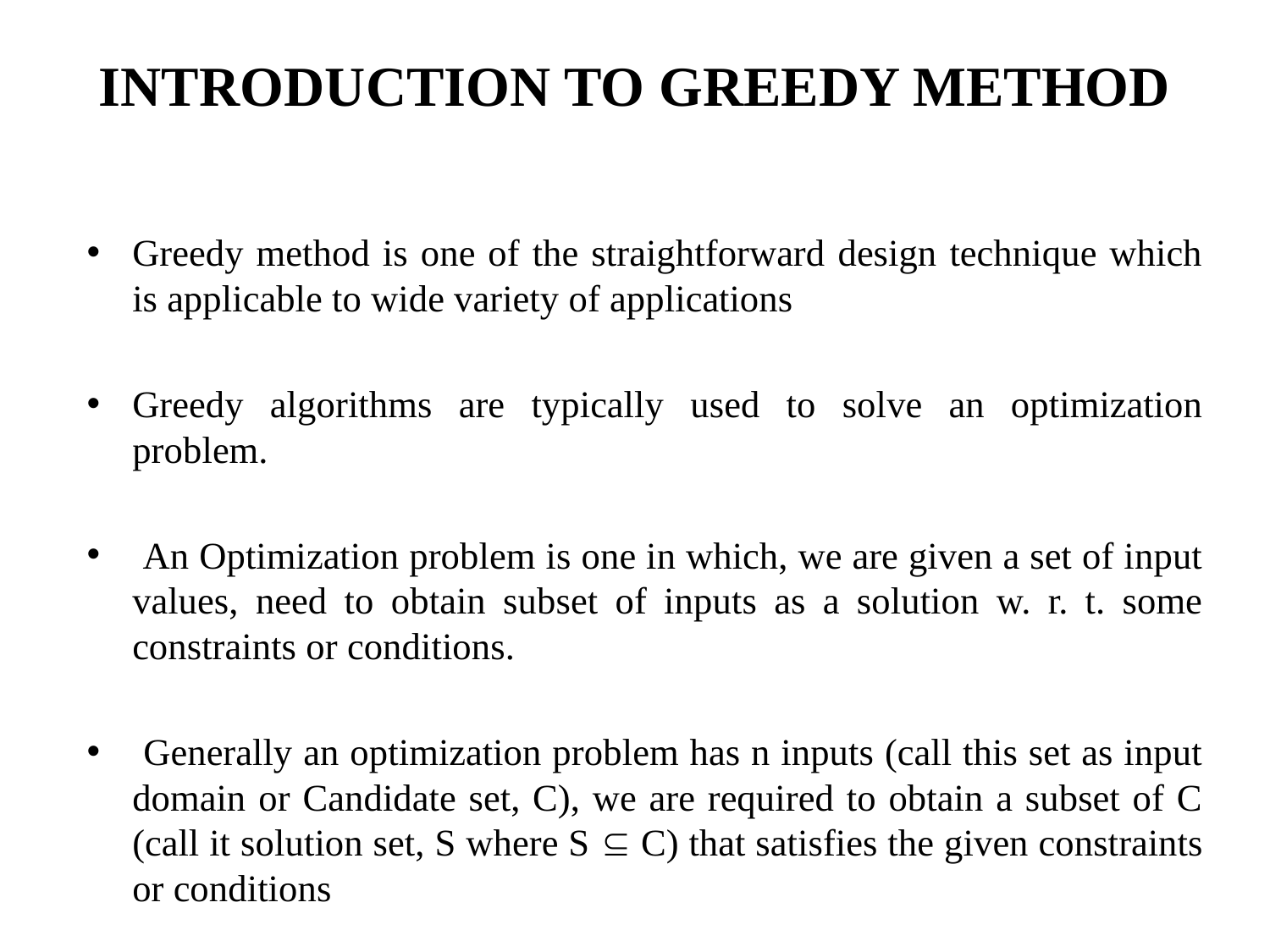

# INTRODUCTION TO GREEDY METHOD

Greedy method is one of the straightforward design technique which is applicable to wide variety of applications

Greedy algorithms are typically used to solve an optimization problem.

 An Optimization problem is one in which, we are given a set of input values, need to obtain subset of inputs as a solution w. r. t. some constraints or conditions.

 Generally an optimization problem has n inputs (call this set as input domain or Candidate set, C), we are required to obtain a subset of C (call it solution set, S where S ⊆ C) that satisfies the given constraints or conditions